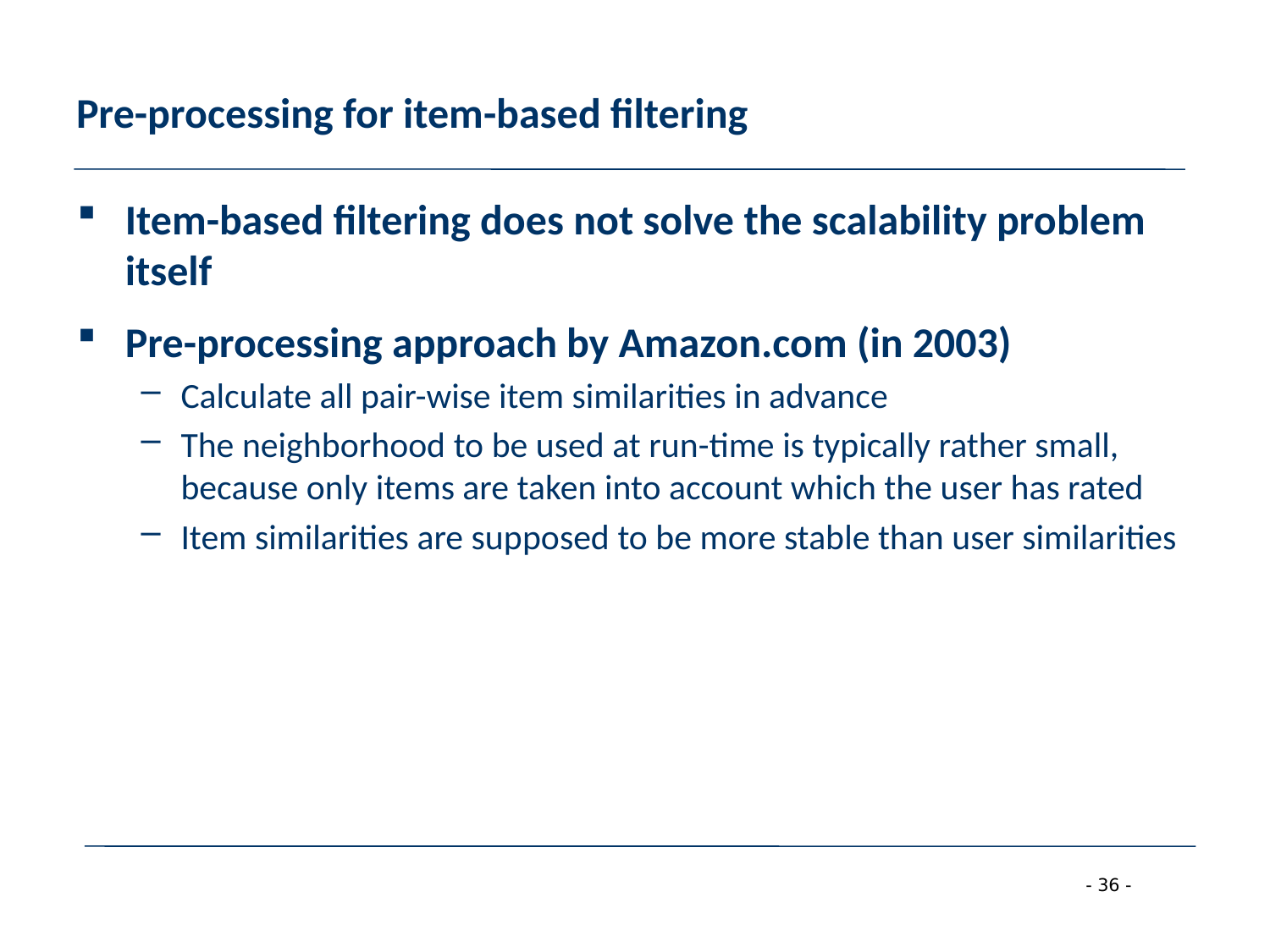

# Pre-processing for item-based filtering
Item-based filtering does not solve the scalability problem itself
Pre-processing approach by Amazon.com (in 2003)
Calculate all pair-wise item similarities in advance
The neighborhood to be used at run-time is typically rather small, because only items are taken into account which the user has rated
Item similarities are supposed to be more stable than user similarities